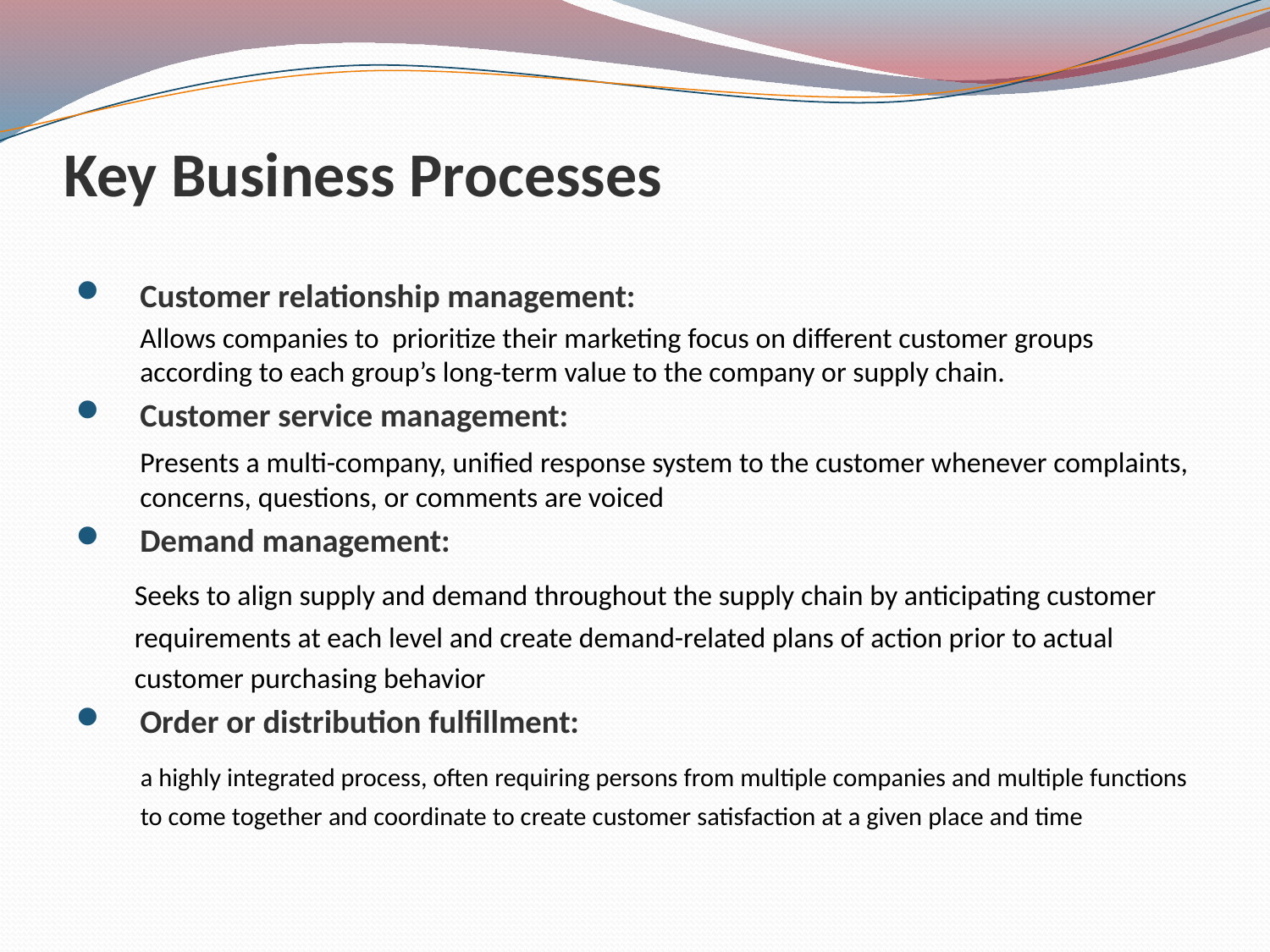

# Key Business Processes
Customer relationship management:
	Allows companies to  prioritize their marketing focus on different customer groups according to each group’s long-term value to the company or supply chain.
Customer service management:
	Presents a multi-company, unified response system to the customer whenever complaints, concerns, questions, or comments are voiced
Demand management:
	Seeks to align supply and demand throughout the supply chain by anticipating customer requirements at each level and create demand-related plans of action prior to actual customer purchasing behavior
Order or distribution fulfillment:
	a highly integrated process, often requiring persons from multiple companies and multiple functions to come together and coordinate to create customer satisfaction at a given place and time